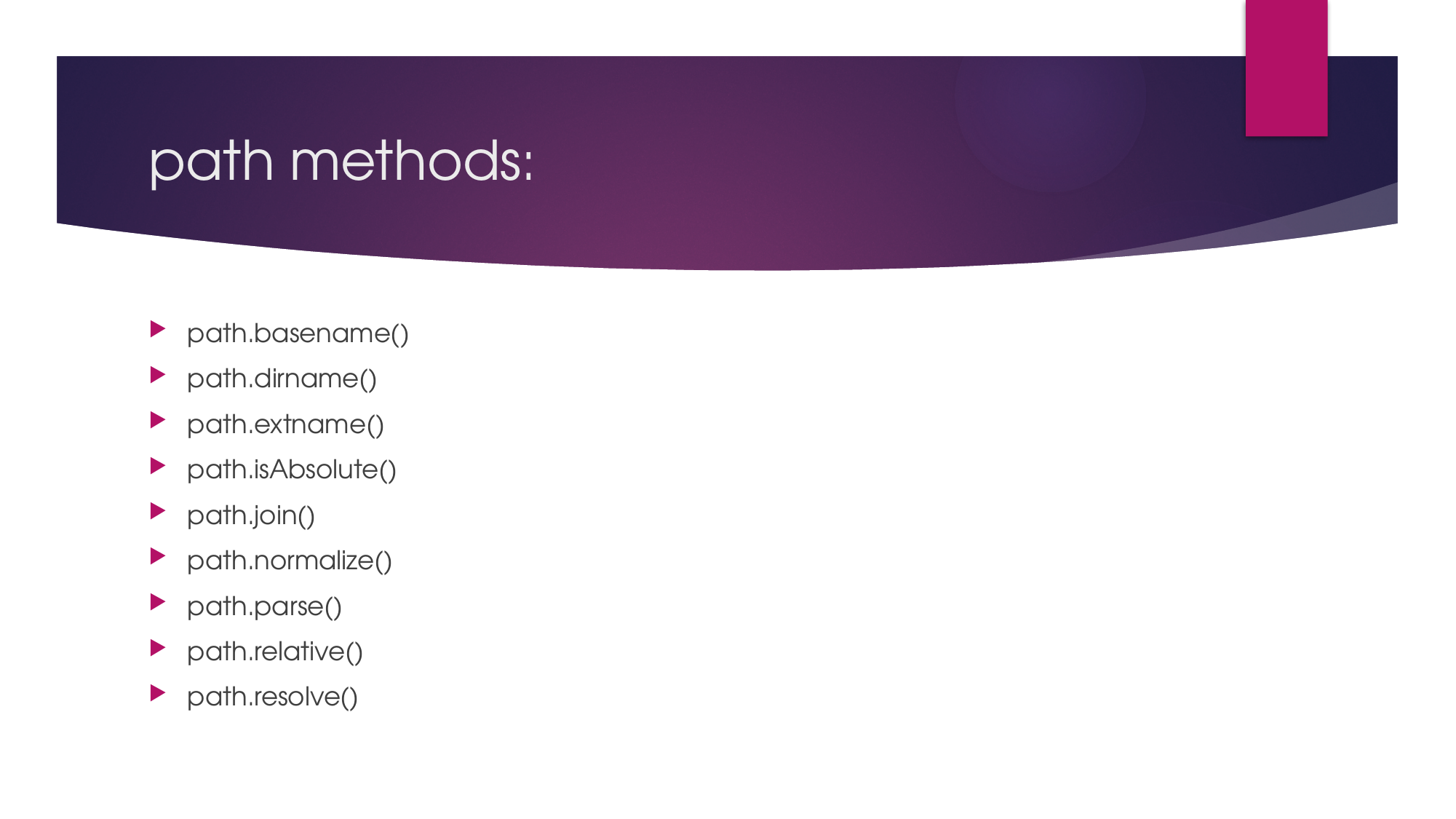

# path methods:
path.basename()
path.dirname()
path.extname()
path.isAbsolute()
path.join()
path.normalize()
path.parse()
path.relative()
path.resolve()